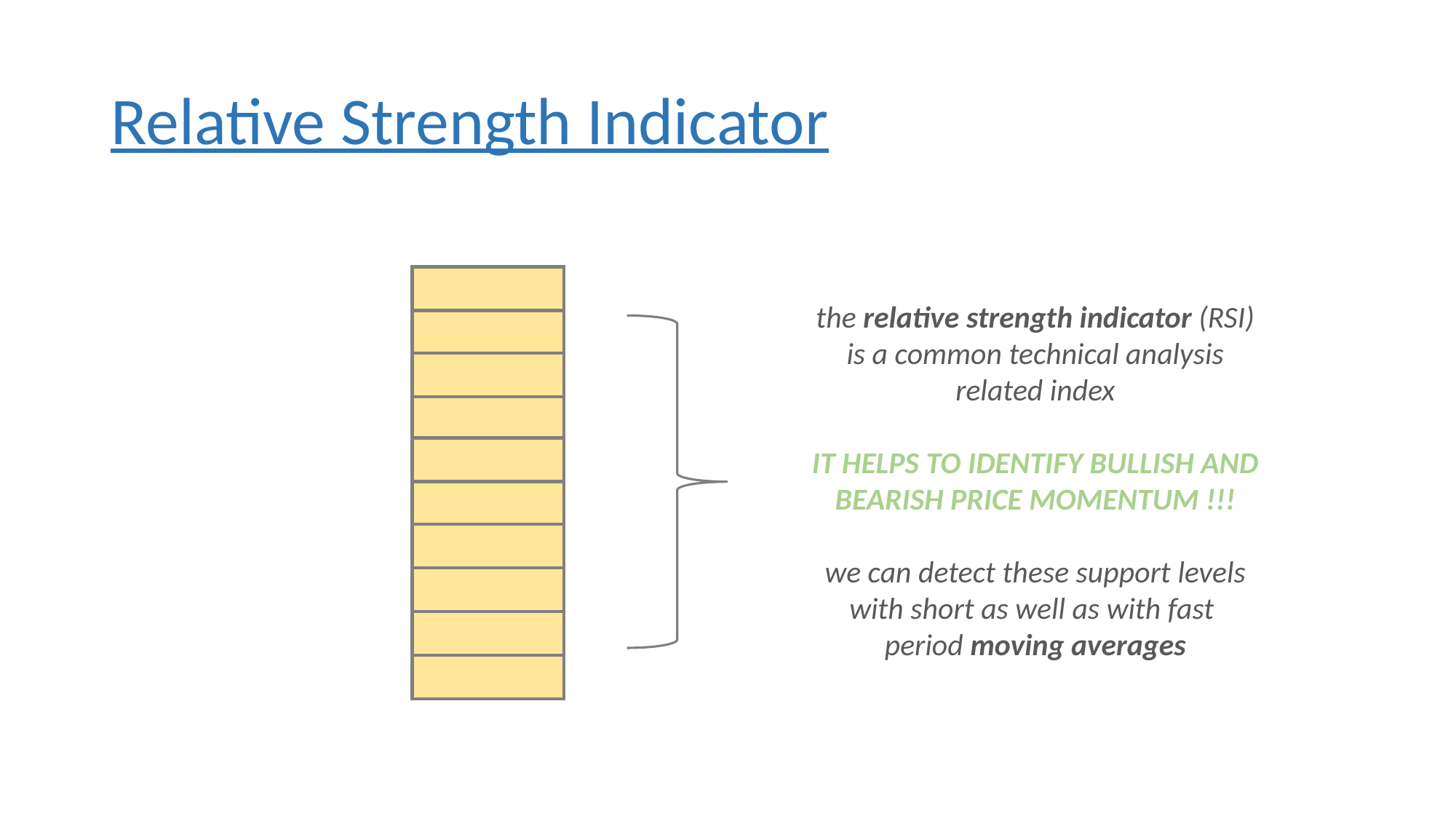

# Relative Strength Indicator

the relative strength indicator (RSI)
is a common technical analysis
related index

IT HELPS TO IDENTIFY BULLISH AND
BEARISH PRICE MOMENTUM !!!

we can detect these support levels
with short as well as with fast
period moving averages